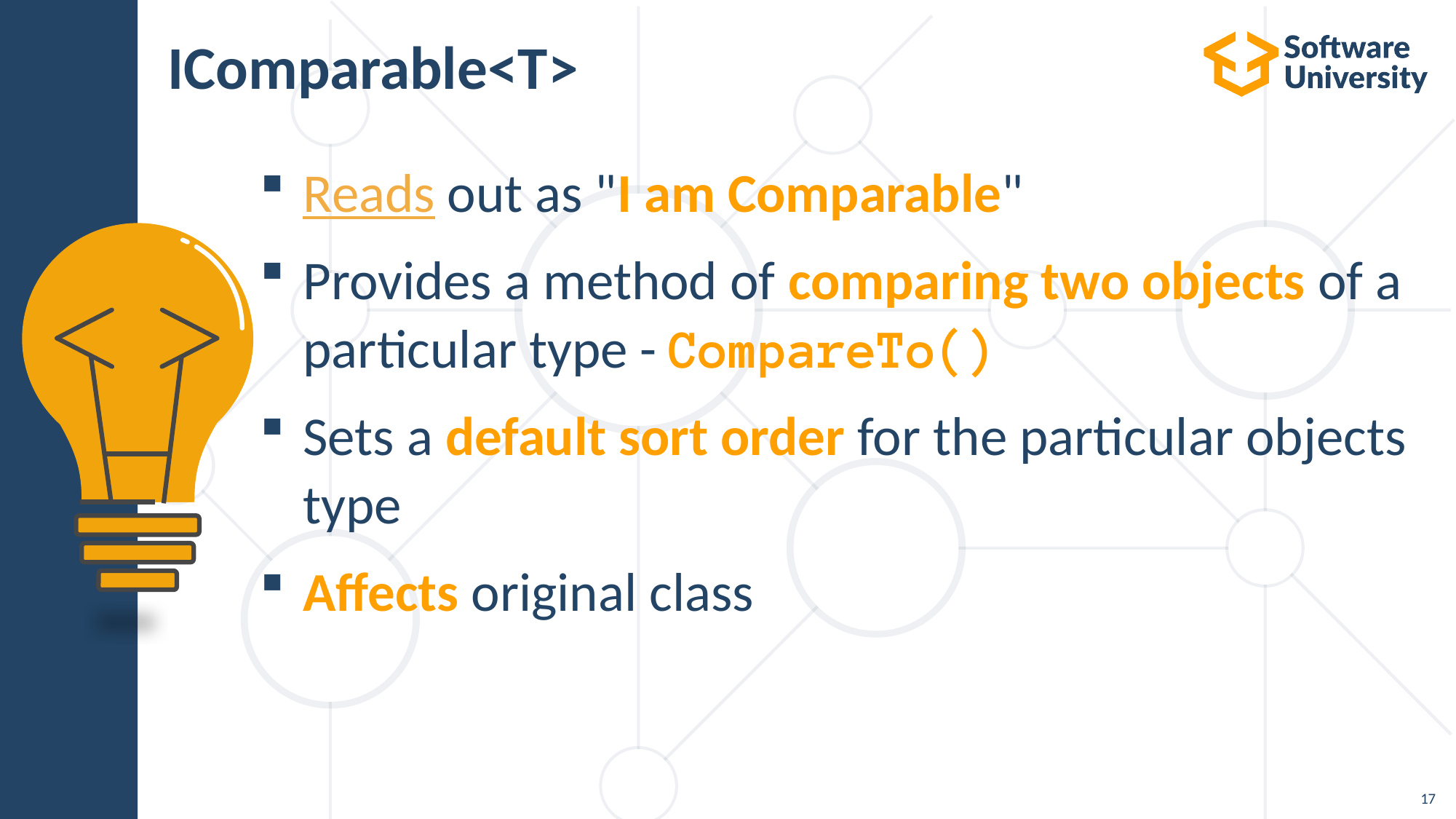

# IComparable<T>
Reads out as "I am Comparable"
Provides a method of comparing two objects of a
particular type - CompareTo()
Sets a default sort order for the particular objects type
Affects original class
17